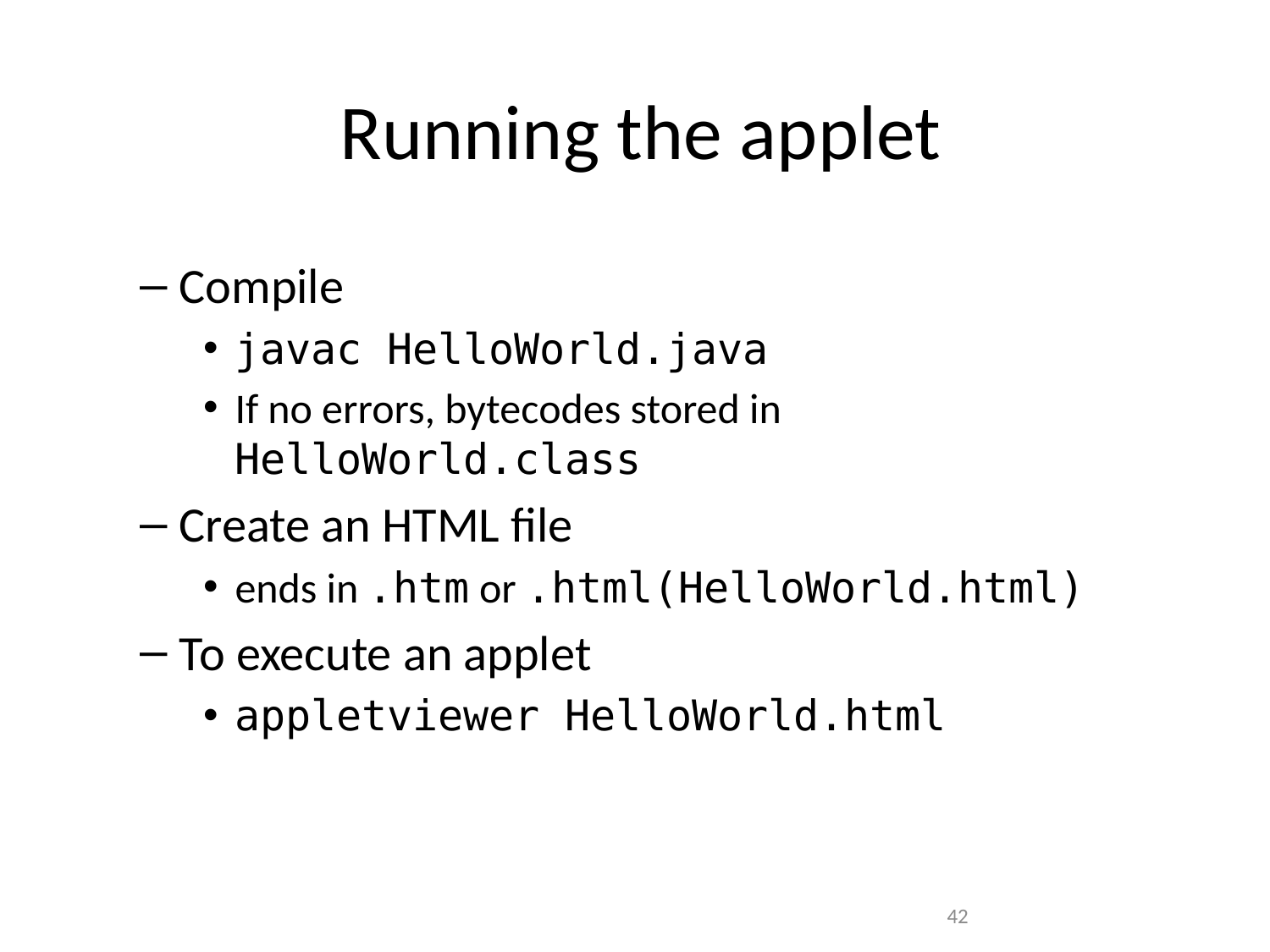

# Running the applet
Compile
javac HelloWorld.java
If no errors, bytecodes stored in HelloWorld.class
Create an HTML file
ends in .htm or .html(HelloWorld.html)
To execute an applet
appletviewer HelloWorld.html
42